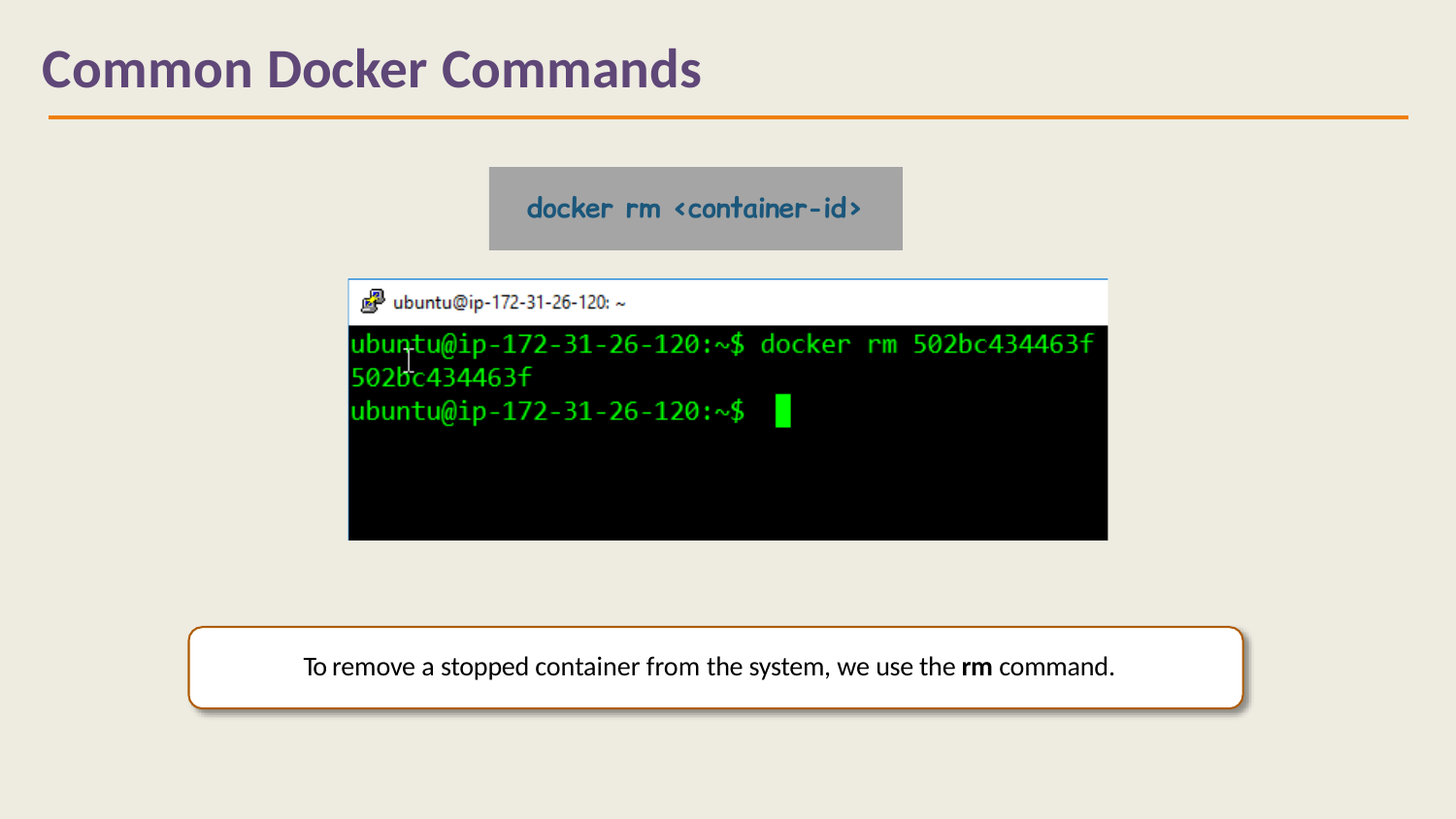

# Common Docker Commands

docker rm <container-id>

To remove a stopped container from the system, we use the rm command.